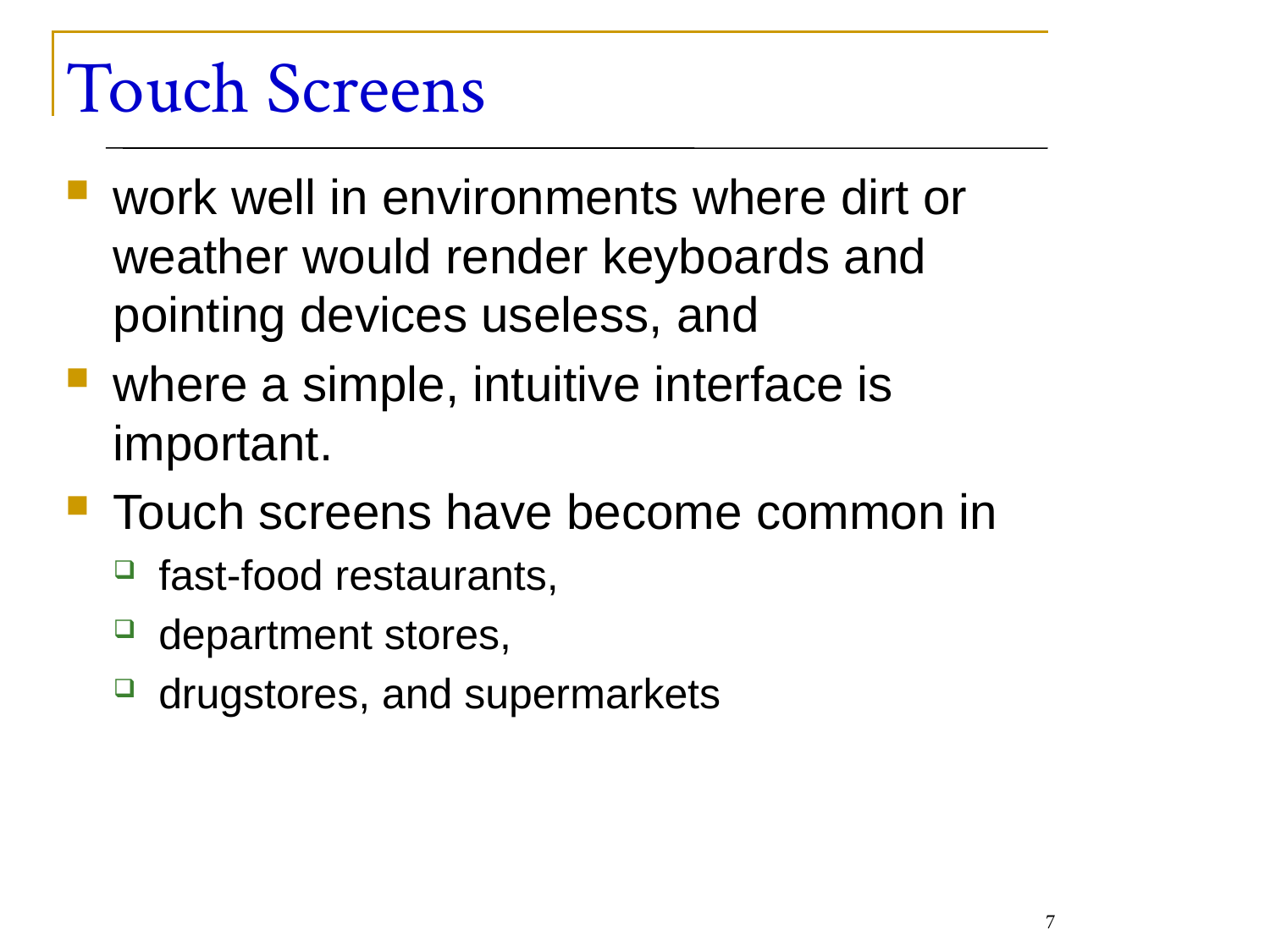

# Touch Screens
work well in environments where dirt or weather would render keyboards and pointing devices useless, and
where a simple, intuitive interface is important.
Touch screens have become common in
fast-food restaurants,
department stores,
drugstores, and supermarkets
7